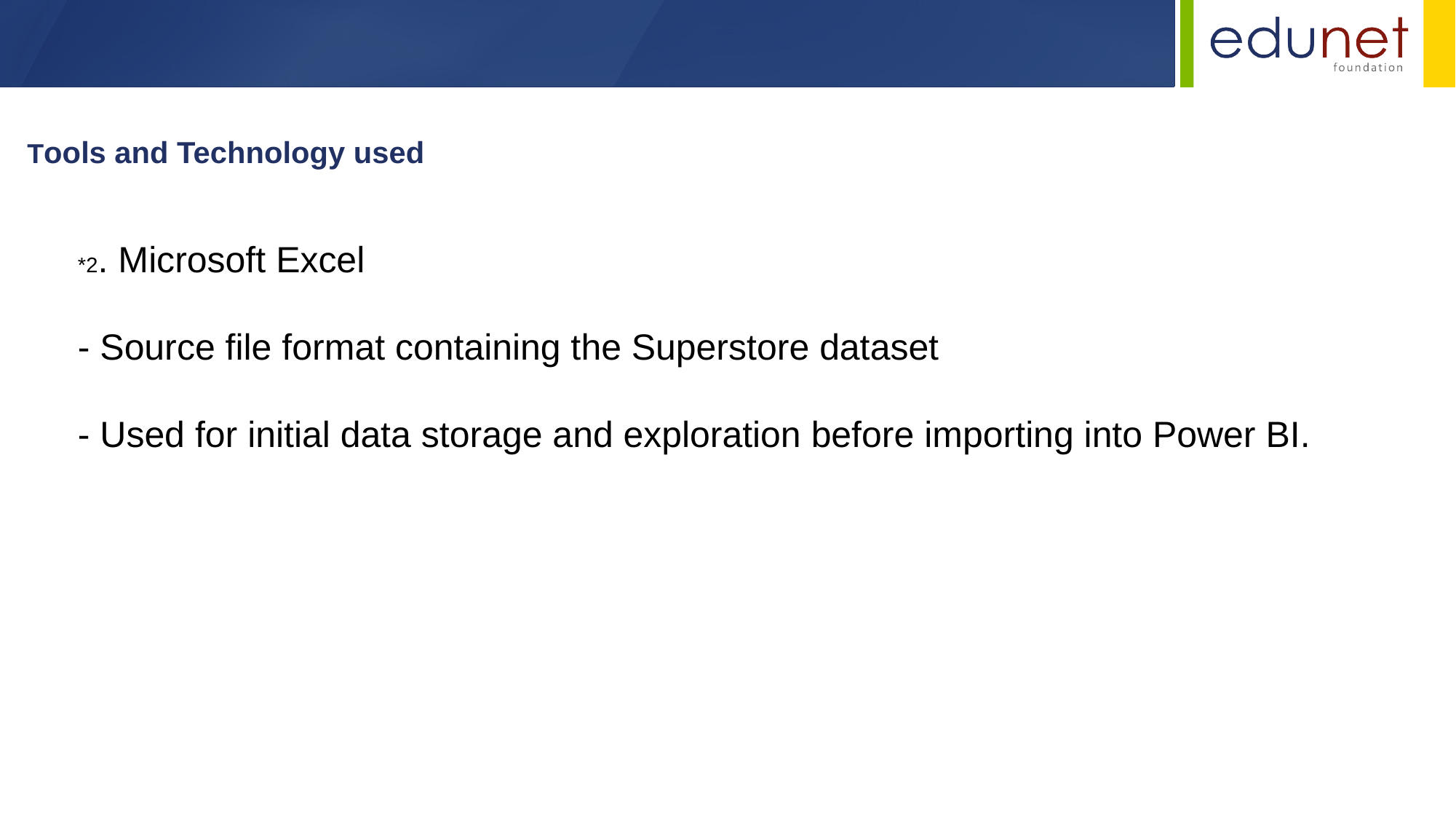

Tools and Technology used
*2. Microsoft Excel

- Source file format containing the Superstore dataset

- Used for initial data storage and exploration before importing into Power BI.